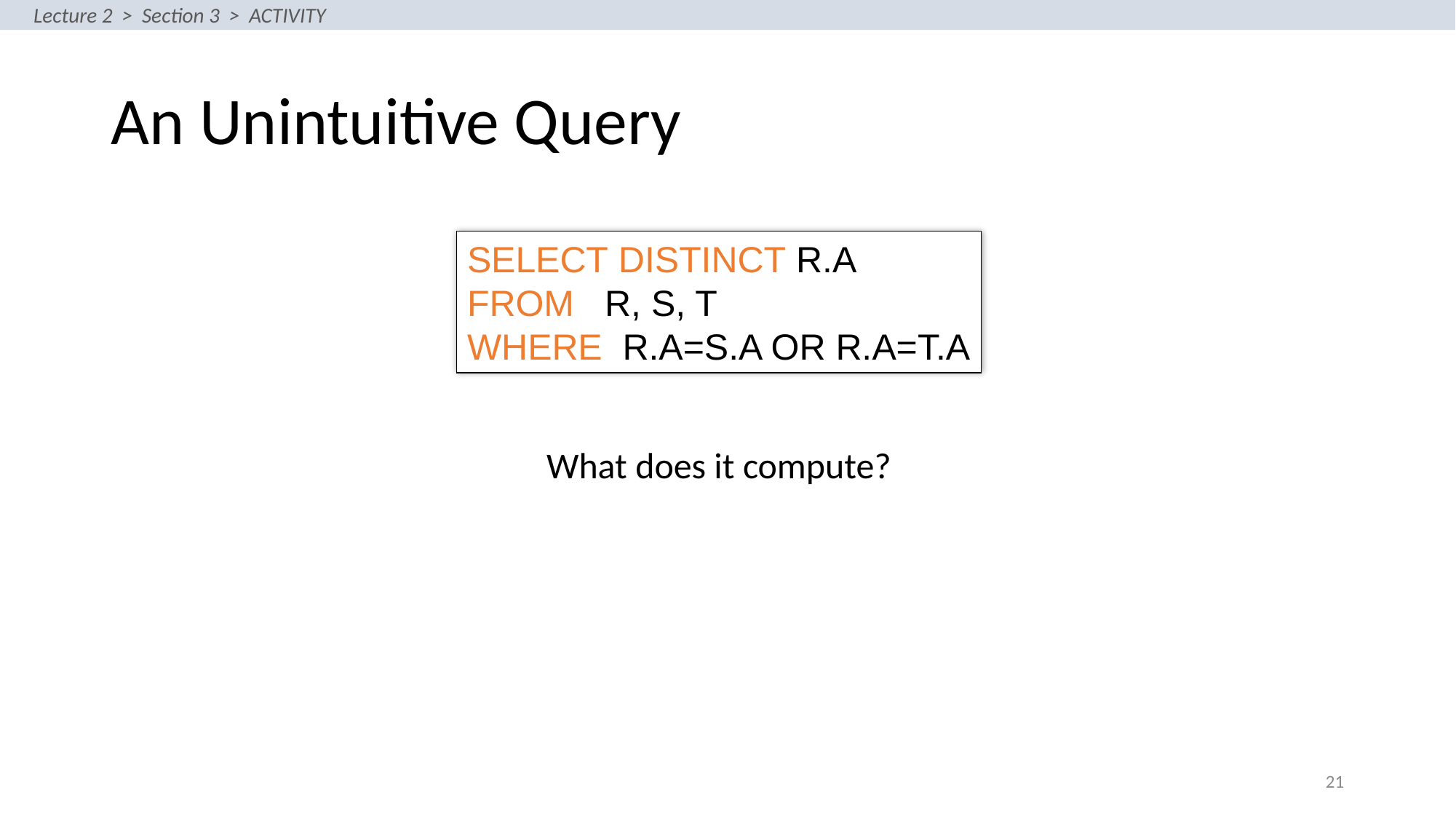

Lecture 2  >  Section 3  >  ACTIVITY
# An Unintuitive Query
SELECT DISTINCT R.A
FROM   R, S, T
WHERE  R.A=S.A OR R.A=T.A
What does it compute?
21